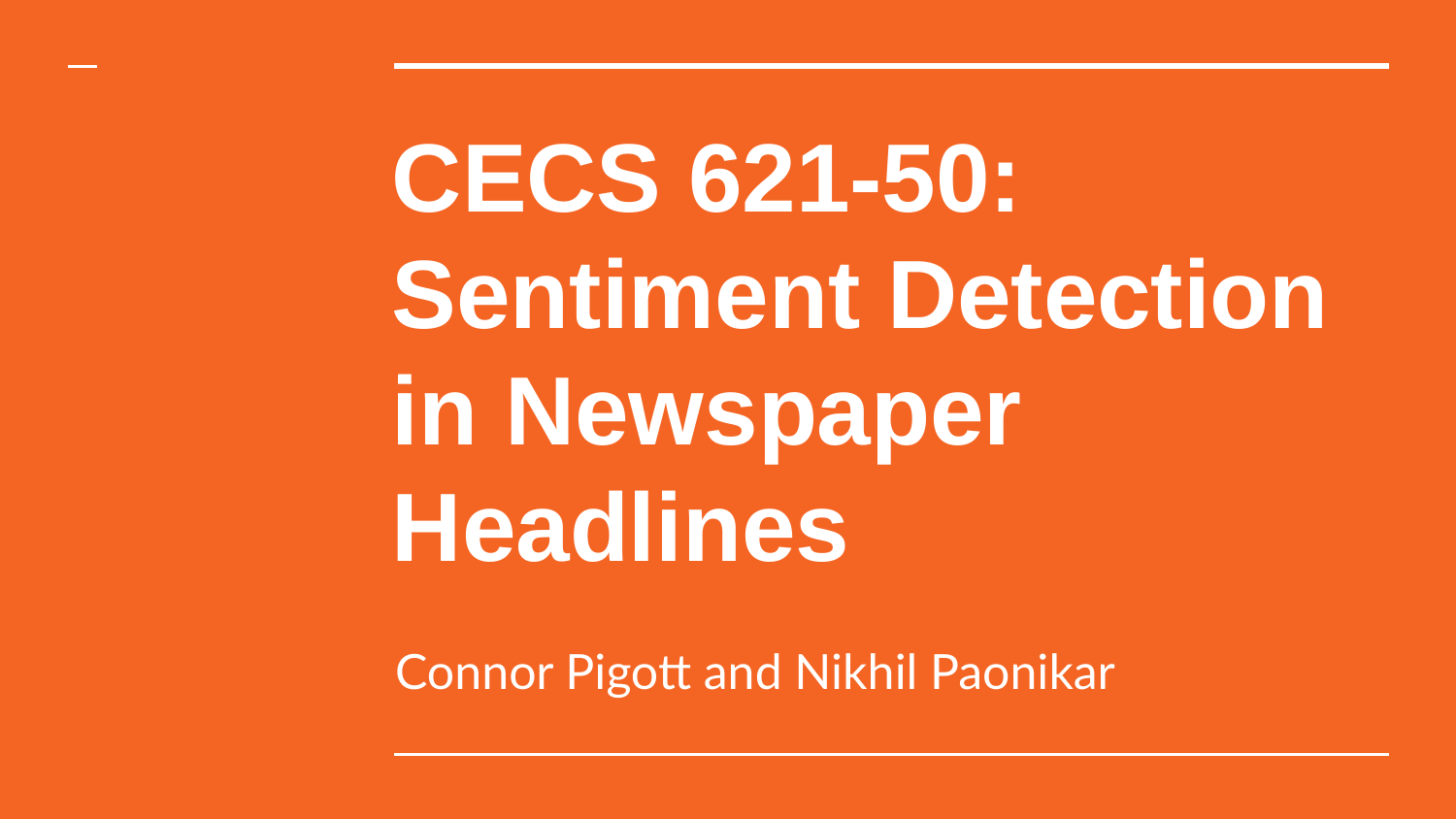

# CECS 621-50: Sentiment Detection in Newspaper Headlines
Connor Pigott and Nikhil Paonikar